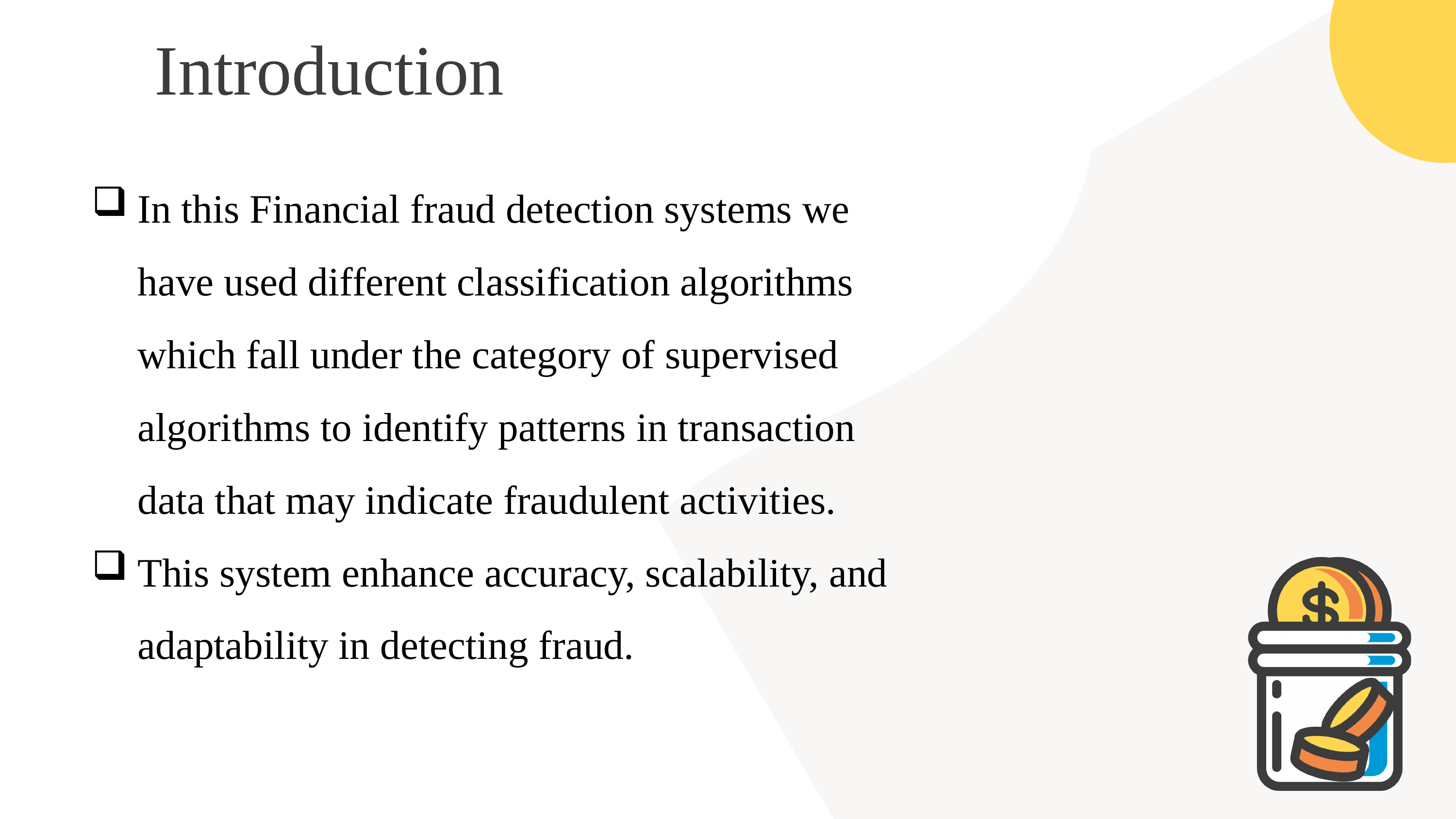

Introduction
In this Financial fraud detection systems we have used different classification algorithms which fall under the category of supervised algorithms to identify patterns in transaction data that may indicate fraudulent activities.
This system enhance accuracy, scalability, and adaptability in detecting fraud.